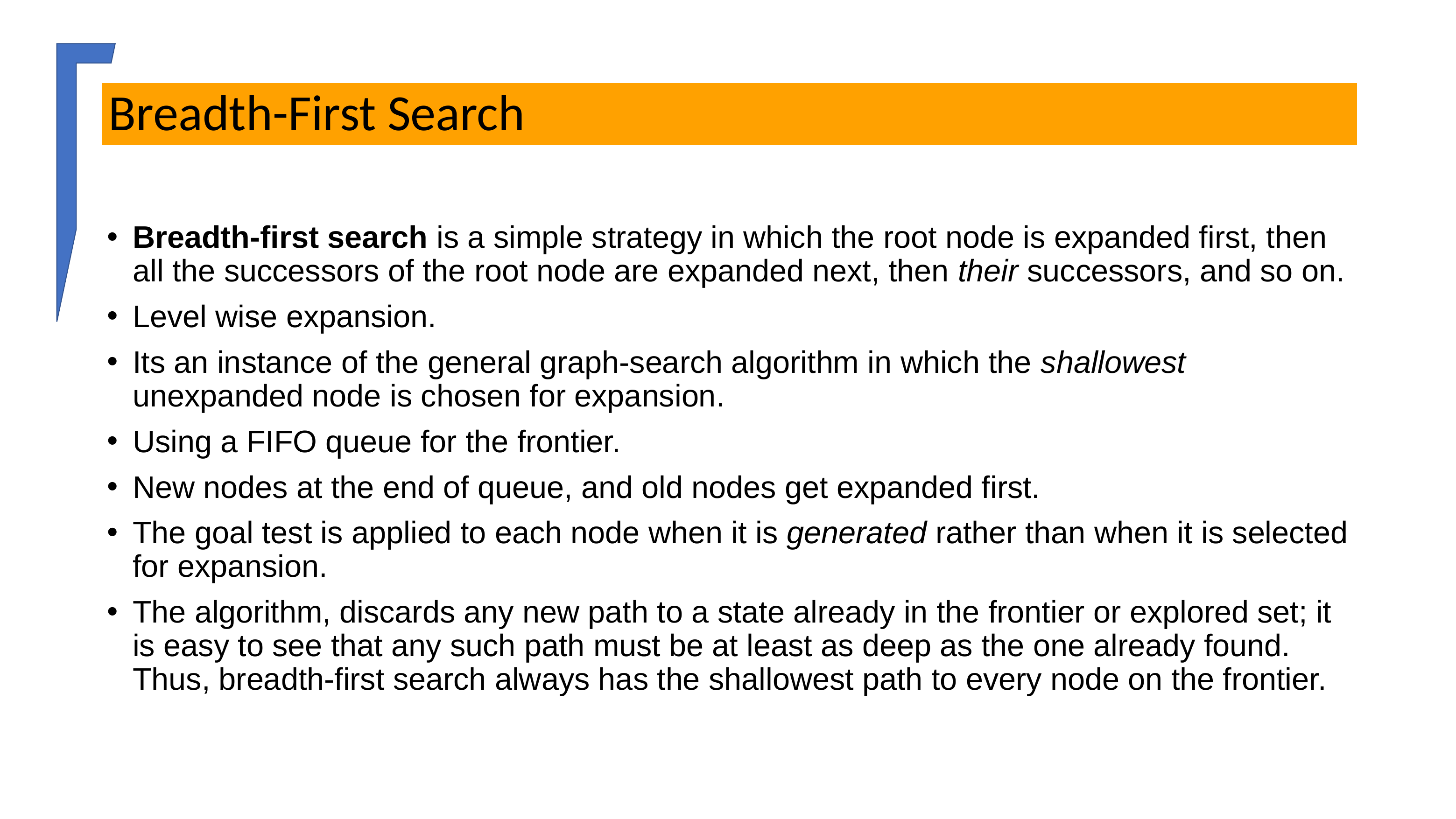

# Breadth-First Search
Breadth-first search is a simple strategy in which the root node is expanded first, then all the successors of the root node are expanded next, then their successors, and so on.
Level wise expansion.
Its an instance of the general graph-search algorithm in which the shallowest unexpanded node is chosen for expansion.
Using a FIFO queue for the frontier.
New nodes at the end of queue, and old nodes get expanded first.
The goal test is applied to each node when it is generated rather than when it is selected for expansion.
The algorithm, discards any new path to a state already in the frontier or explored set; it is easy to see that any such path must be at least as deep as the one already found. Thus, breadth-first search always has the shallowest path to every node on the frontier.